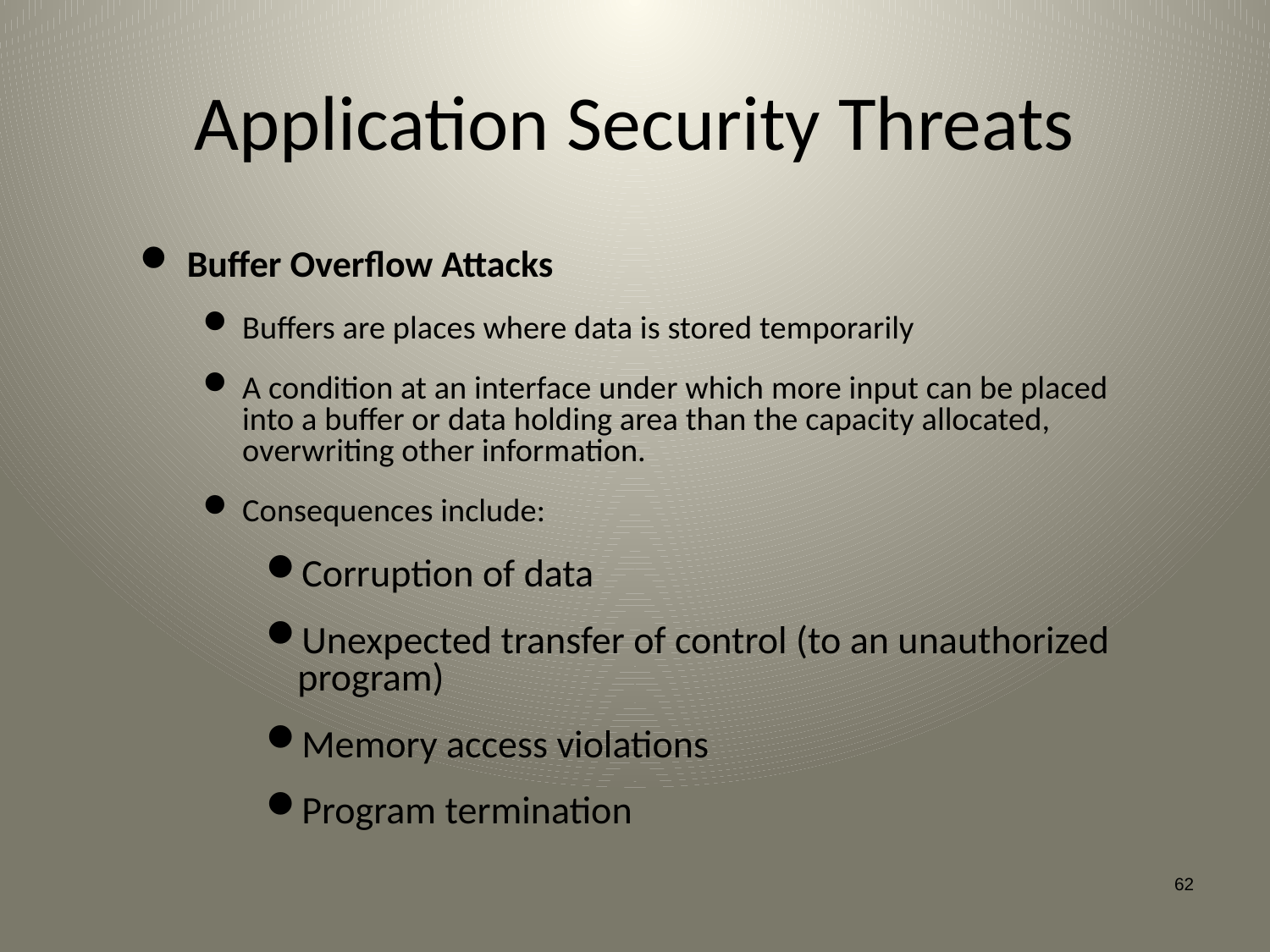

# Application Security Threats
Buffer Overflow Attacks
Buffers are places where data is stored temporarily
A condition at an interface under which more input can be placed into a buffer or data holding area than the capacity allocated, overwriting other information.
Consequences include:
Corruption of data
Unexpected transfer of control (to an unauthorized program)
Memory access violations
Program termination
62